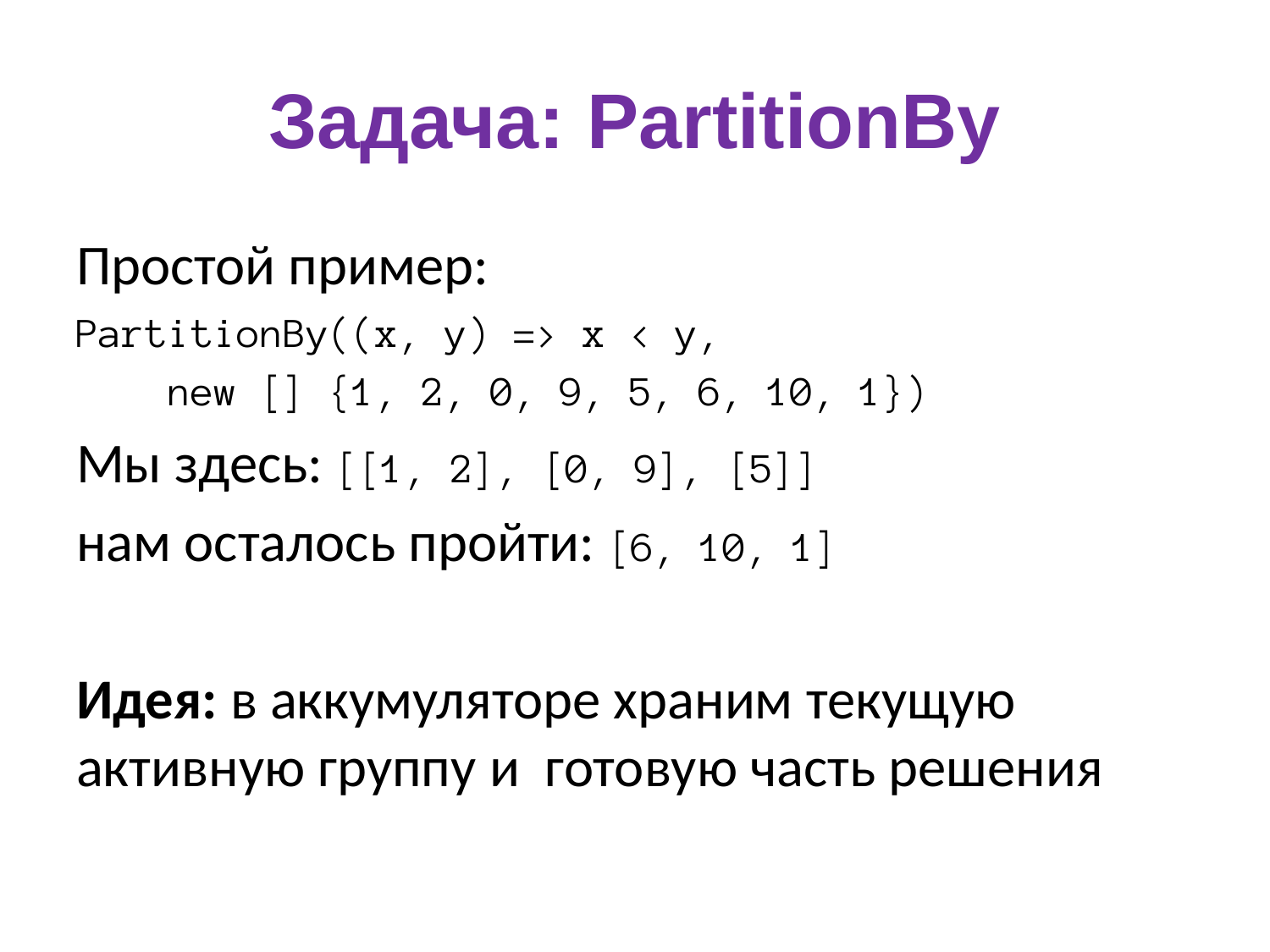

# Задача: PartitionBy
Простой пример:
PartitionBy((x, y) => x < y,
    new [] {1, 2, 0, 9, 5, 6, 10, 1})
Мы здесь: [[1, 2], [0, 9], [5]]
нам осталось пройти: [6, 10, 1]

Идея: в аккумуляторе храним текущую активную группу и  готовую часть решения